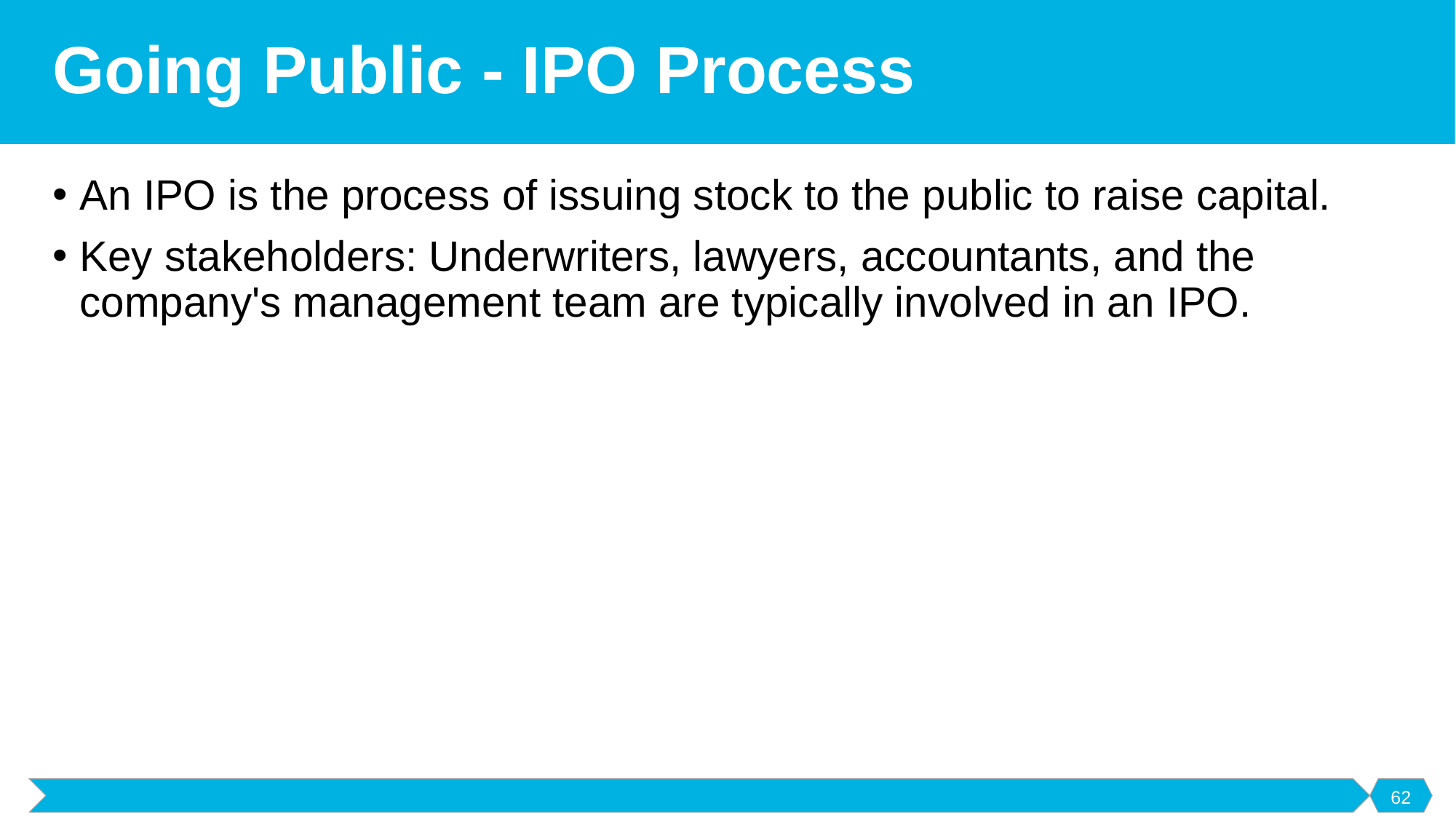

# Going Public - IPO Process
An IPO is the process of issuing stock to the public to raise capital.
Key stakeholders: Underwriters, lawyers, accountants, and the company's management team are typically involved in an IPO.
62